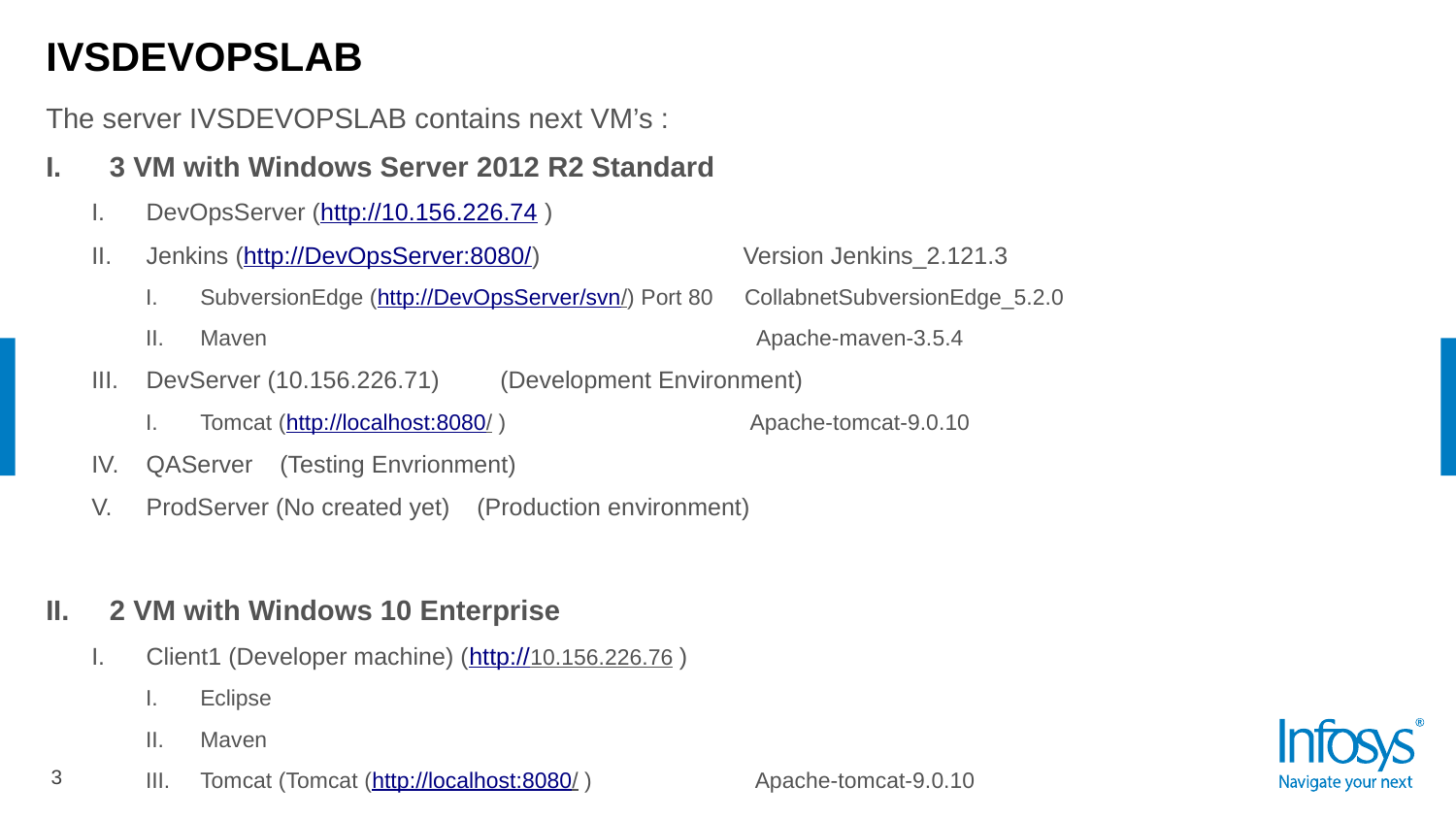

# IVSDEVOPSLAB
The server IVSDEVOPSLAB contains next VM’s :
3 VM with Windows Server 2012 R2 Standard
DevOpsServer (http://10.156.226.74 )
Jenkins (http://DevOpsServer:8080/)                              Version Jenkins_2.121.3
SubversionEdge (http://DevOpsServer/svn/) Port 80     CollabnetSubversionEdge_5.2.0
Maven                                                                              Apache-maven-3.5.4
DevServer (10.156.226.71)         (Development Environment)
Tomcat (http://localhost:8080/ )                                       Apache-tomcat-9.0.10
QAServer    (Testing Envrionment)
ProdServer (No created yet)    (Production environment)

2 VM with Windows 10 Enterprise
Client1 (Developer machine) (http://10.156.226.76 )
Eclipse
Maven
Tomcat (Tomcat (http://localhost:8080/ )	                   Apache-tomcat-9.0.10

3